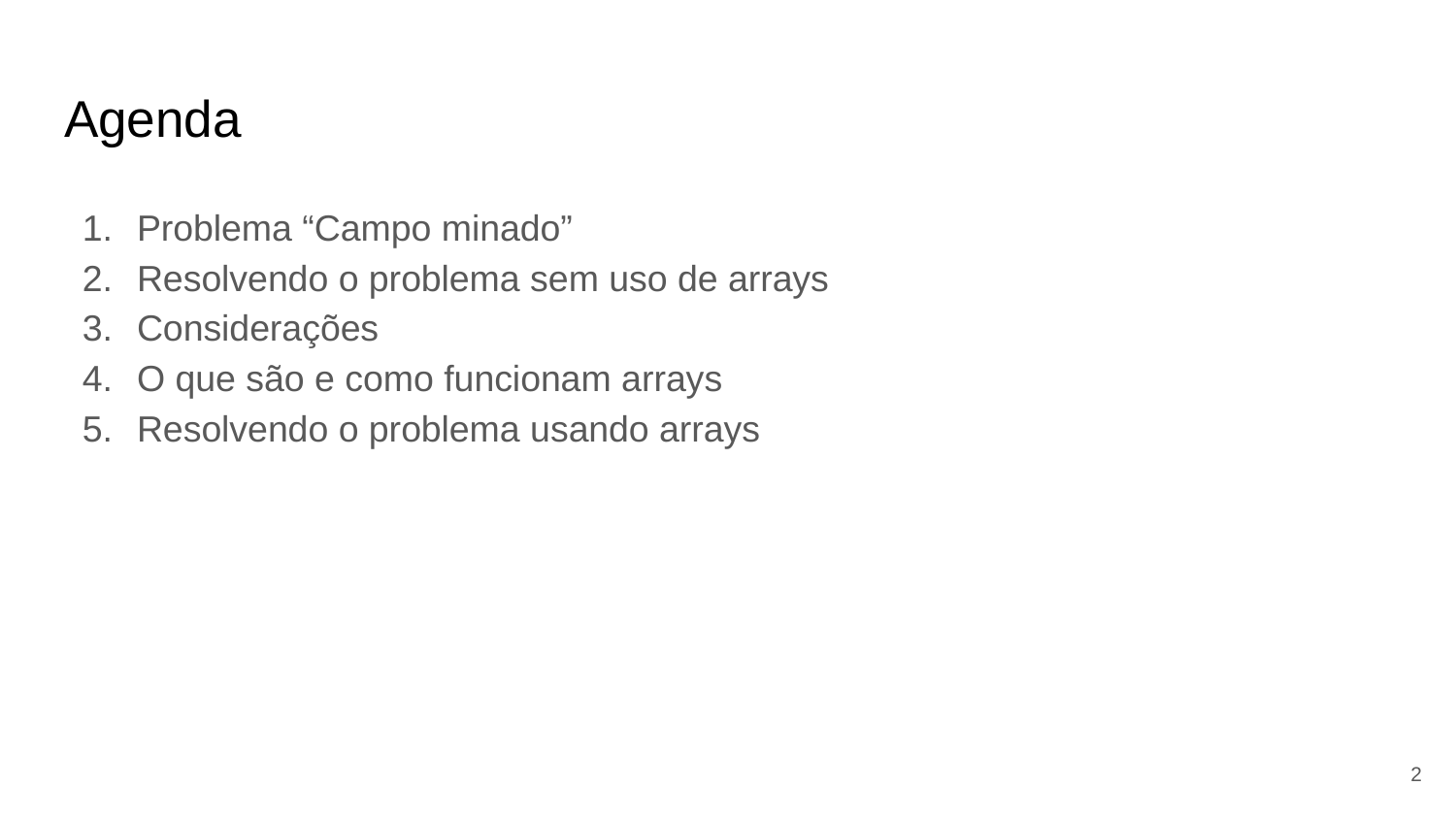

# Agenda
Problema “Campo minado”
Resolvendo o problema sem uso de arrays
Considerações
O que são e como funcionam arrays
Resolvendo o problema usando arrays

2